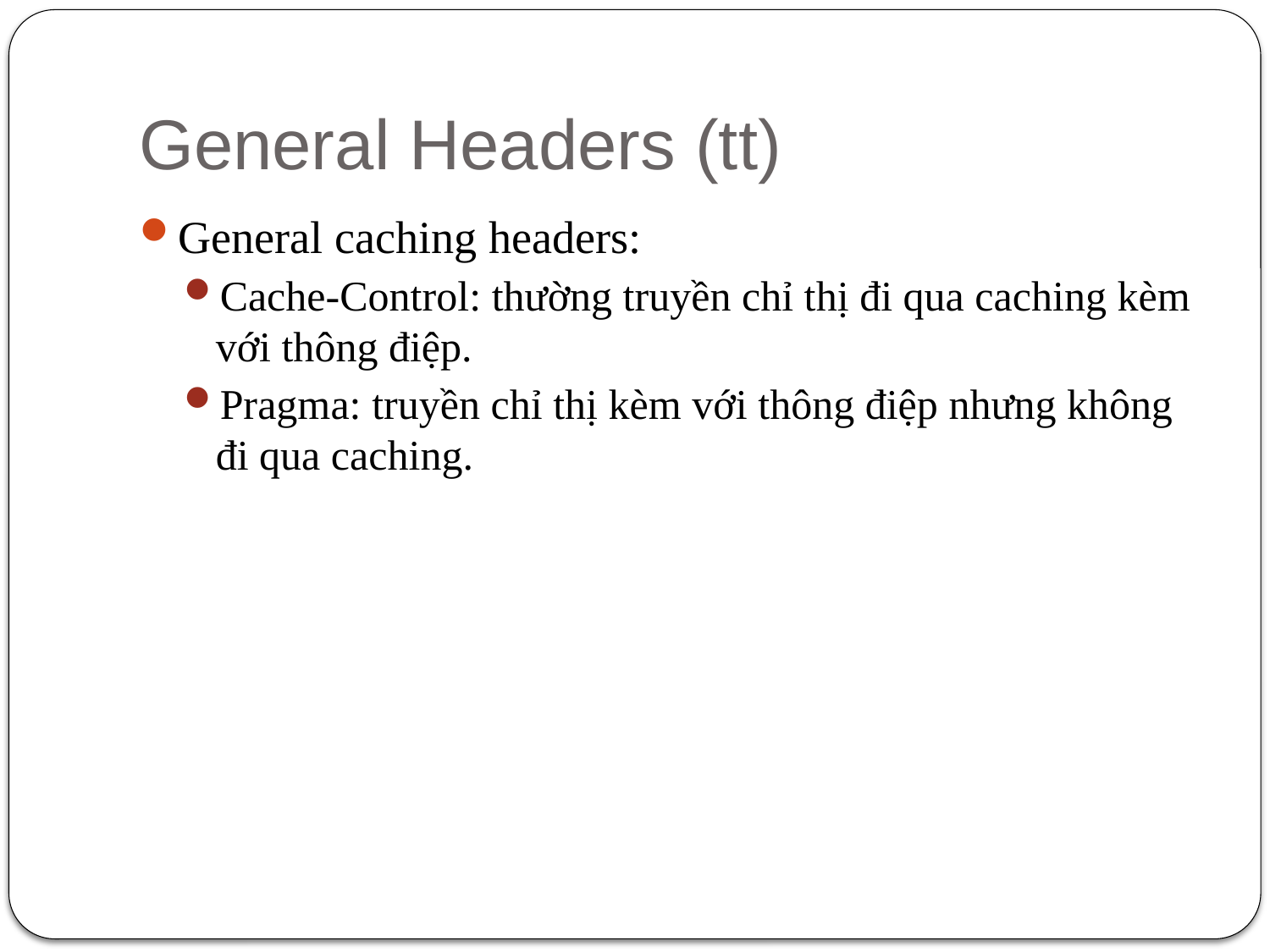

# General Headers (tt)
General caching headers:
Cache-Control: thường truyền chỉ thị đi qua caching kèm với thông điệp.
Pragma: truyền chỉ thị kèm với thông điệp nhưng không đi qua caching.